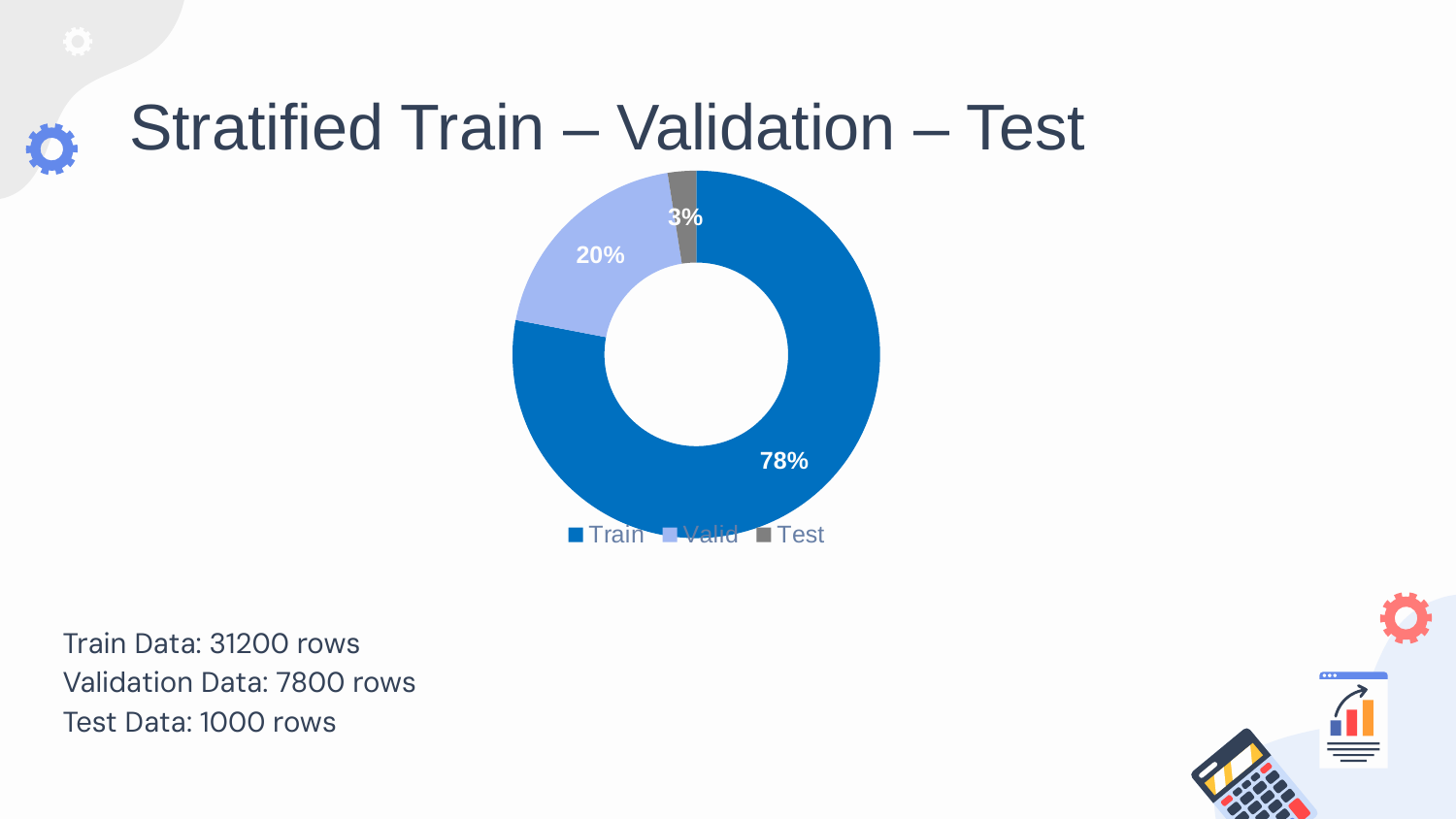

# Stratified Train – Validation – Test

### Chart

| Category | Data Split |
|---|---|
| Train | 0.78 |
| Valid | 0.195 |
| Test | 0.025 |
Train Data: 31200 rows
Validation Data: 7800 rows
Test Data: 1000 rows